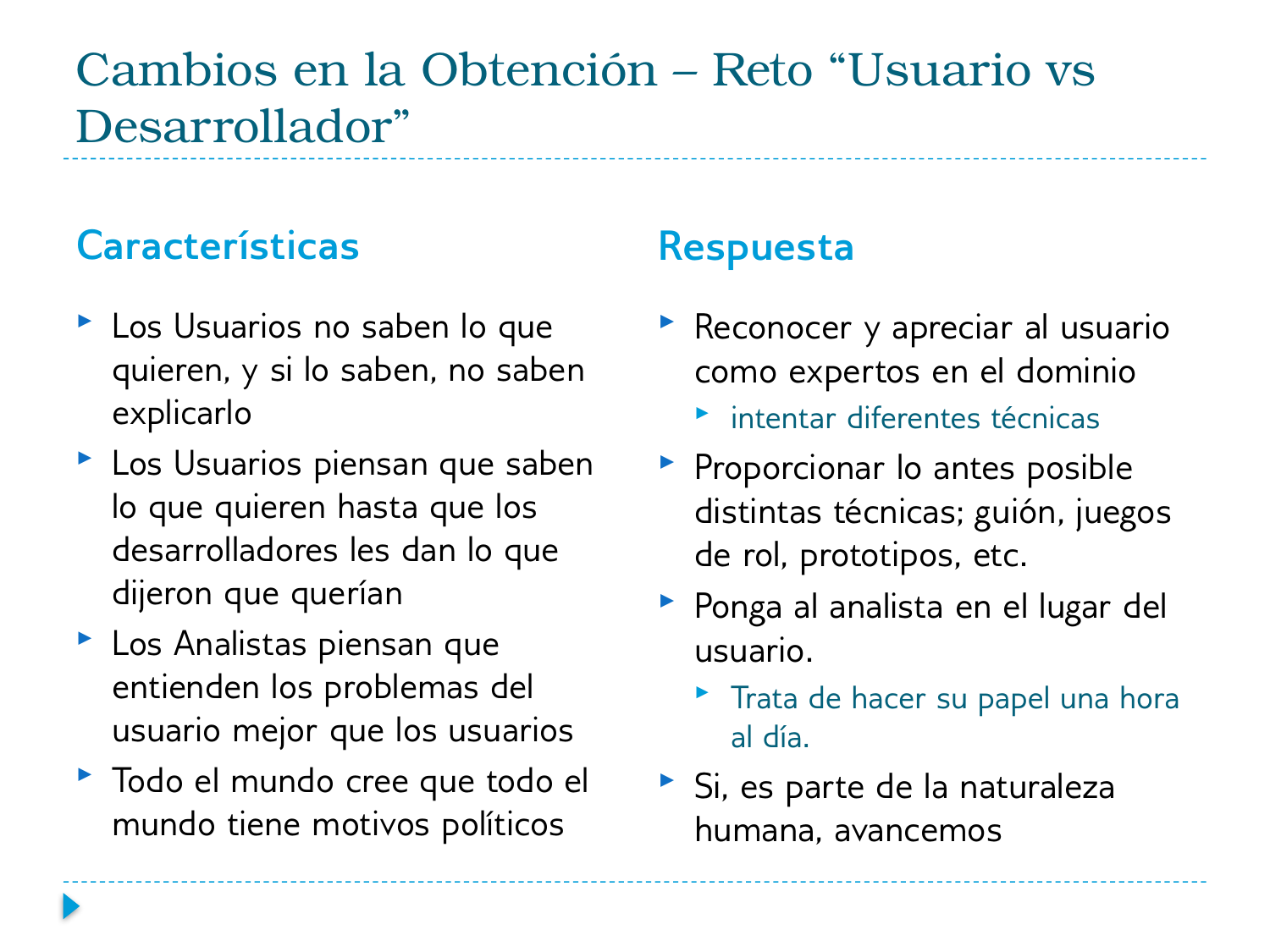

# Cambios en la Obtención – Reto “Usuario vs Desarrollador”
Características
Respuesta
Los Usuarios no saben lo que quieren, y si lo saben, no saben explicarlo
Los Usuarios piensan que saben lo que quieren hasta que los desarrolladores les dan lo que dijeron que querían
Los Analistas piensan que entienden los problemas del usuario mejor que los usuarios
Todo el mundo cree que todo el mundo tiene motivos políticos

Reconocer y apreciar al usuario como expertos en el dominio
intentar diferentes técnicas
Proporcionar lo antes posible distintas técnicas; guión, juegos de rol, prototipos, etc.
Ponga al analista en el lugar del usuario.
Trata de hacer su papel una hora al día.
Si, es parte de la naturaleza humana, avancemos